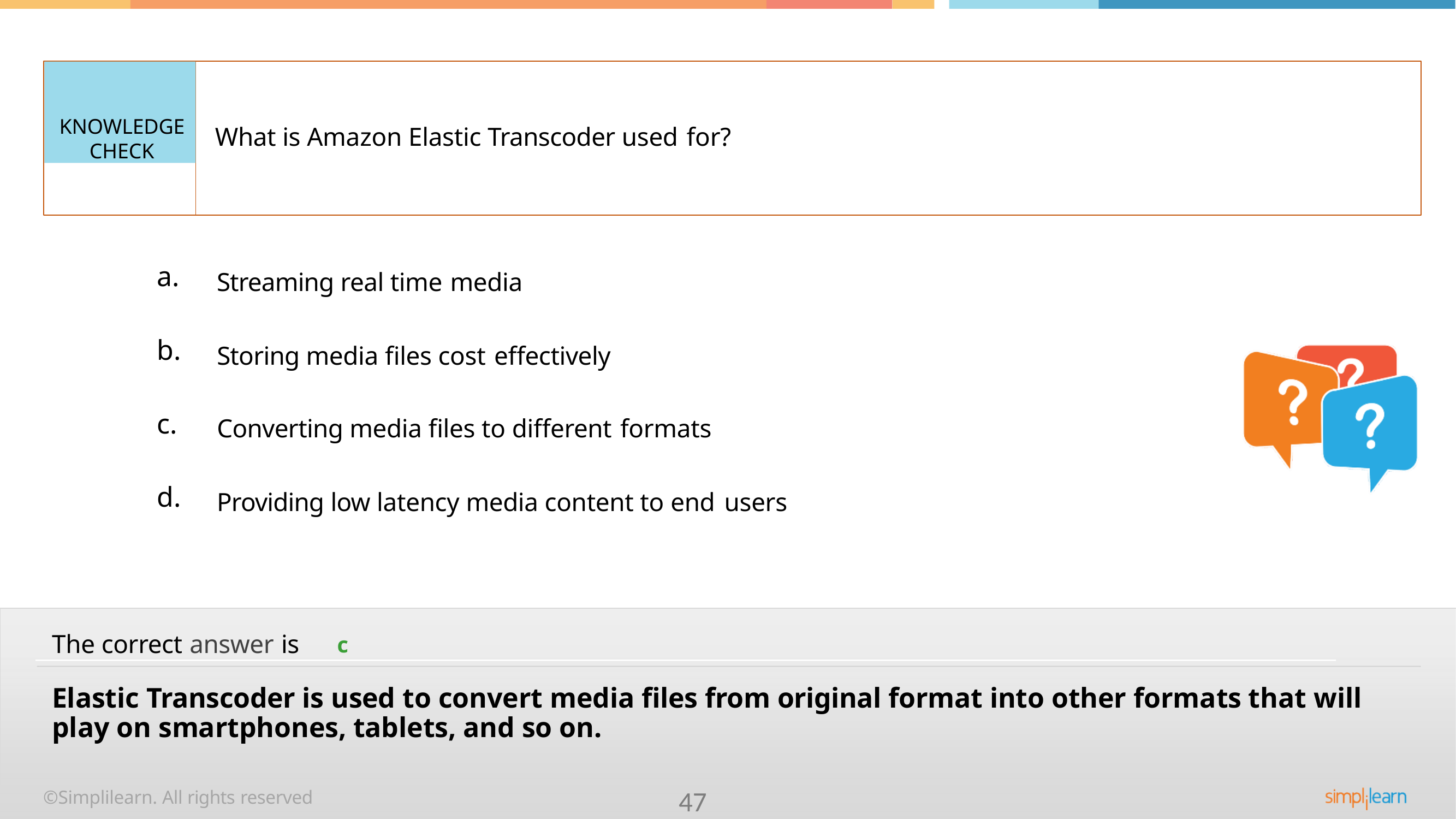

KNOWLEDGE
CHECK
What is Amazon Elastic Transcoder used for?
a.
Streaming real time media
b.
Storing media files cost effectively

c.
Converting media files to different formats
d.
Providing low latency media content to end users

The correct answer is	c
Elastic Transcoder is used to convert media files from original format into other formats that will  play on smartphones, tablets, and so on.
©Simplilearn. All rights reserved

47